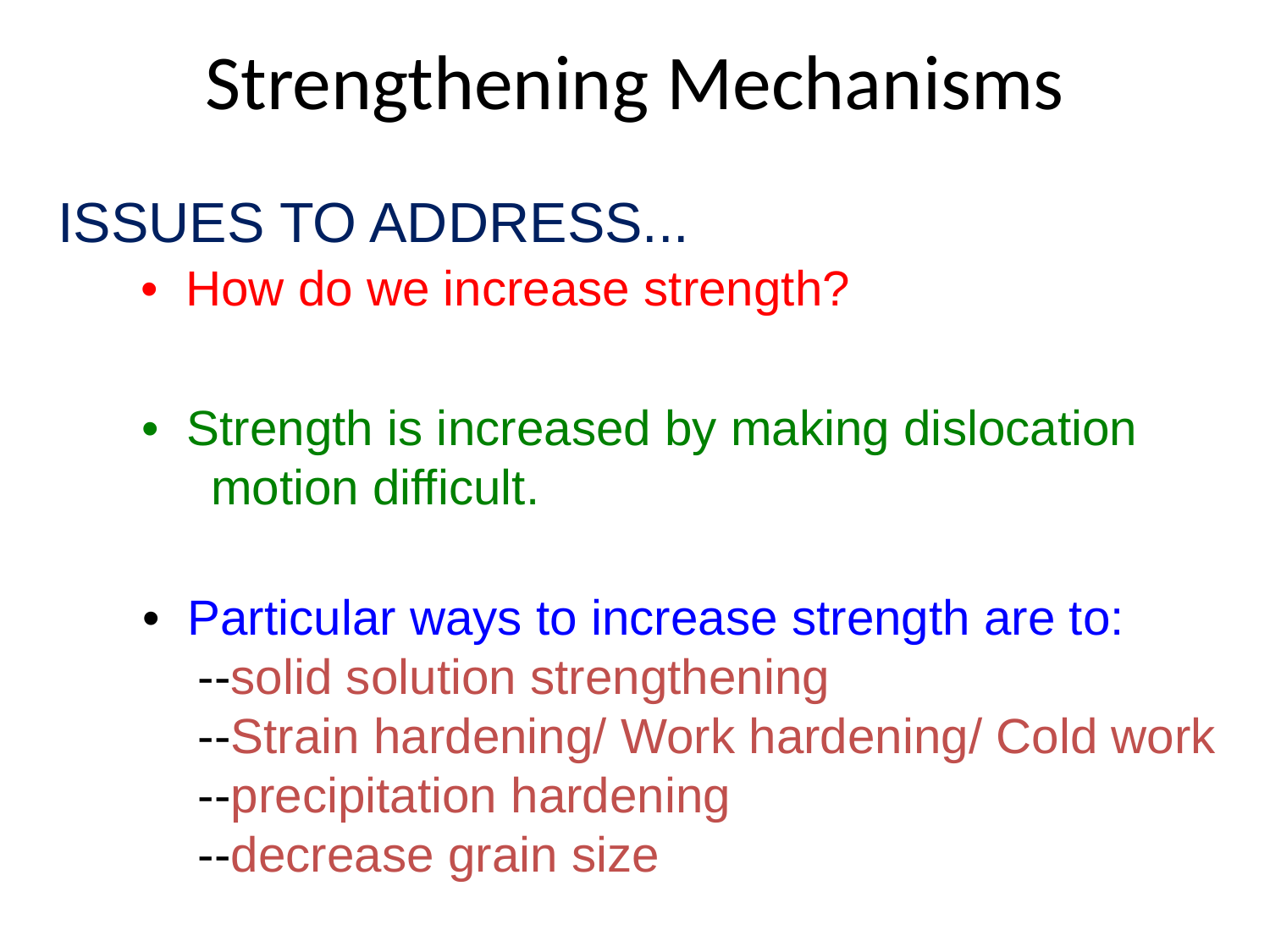

Strengthening Mechanisms
ISSUES TO ADDRESS...
•  How do we increase strength?
•  Strength is increased by making dislocation
     motion difficult.
•  Particular ways to increase strength are to:
    --solid solution strengthening
    --Strain hardening/ Work hardening/ Cold work
    --precipitation hardening
    --decrease grain size